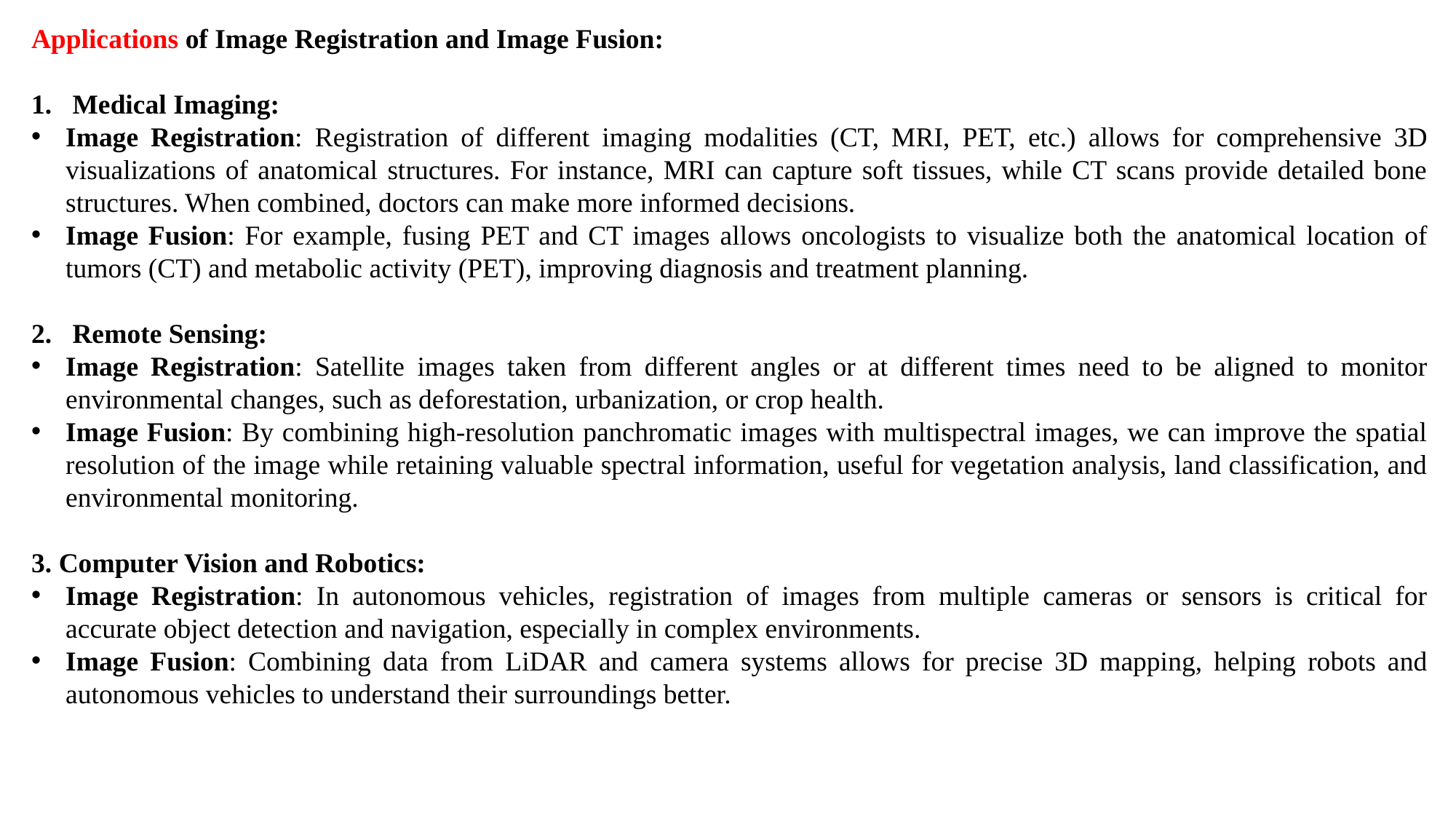

Applications of Image Registration and Image Fusion:

Medical Imaging:
Image Registration: Registration of different imaging modalities (CT, MRI, PET, etc.) allows for comprehensive 3D visualizations of anatomical structures. For instance, MRI can capture soft tissues, while CT scans provide detailed bone structures. When combined, doctors can make more informed decisions.
Image Fusion: For example, fusing PET and CT images allows oncologists to visualize both the anatomical location of tumors (CT) and metabolic activity (PET), improving diagnosis and treatment planning.

Remote Sensing:
Image Registration: Satellite images taken from different angles or at different times need to be aligned to monitor environmental changes, such as deforestation, urbanization, or crop health.
Image Fusion: By combining high-resolution panchromatic images with multispectral images, we can improve the spatial resolution of the image while retaining valuable spectral information, useful for vegetation analysis, land classification, and environmental monitoring.

3. Computer Vision and Robotics:
Image Registration: In autonomous vehicles, registration of images from multiple cameras or sensors is critical for accurate object detection and navigation, especially in complex environments.
Image Fusion: Combining data from LiDAR and camera systems allows for precise 3D mapping, helping robots and autonomous vehicles to understand their surroundings better.